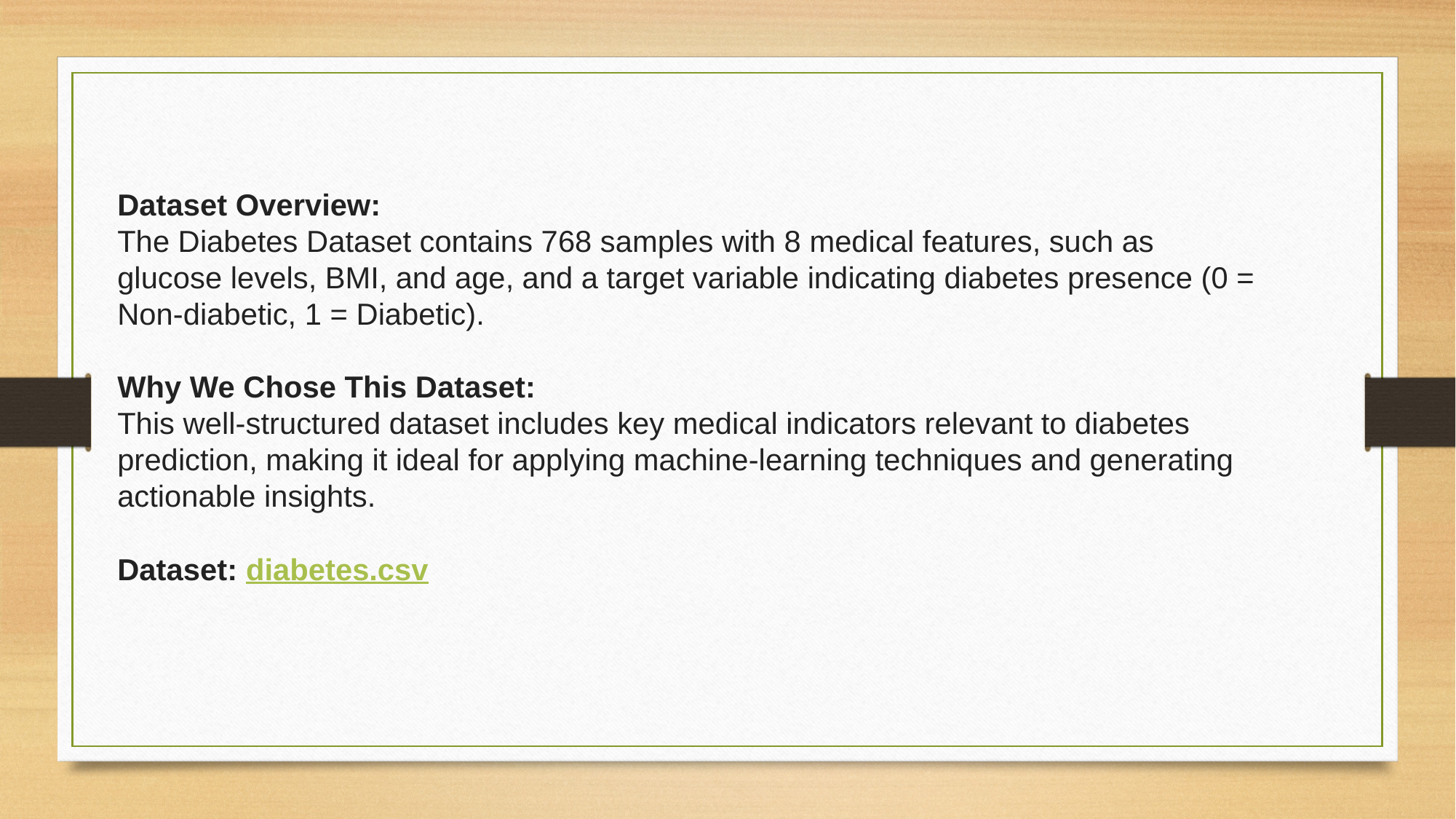

Dataset Overview:
The Diabetes Dataset contains 768 samples with 8 medical features, such as glucose levels, BMI, and age, and a target variable indicating diabetes presence (0 = Non-diabetic, 1 = Diabetic).

Why We Chose This Dataset:
This well-structured dataset includes key medical indicators relevant to diabetes prediction, making it ideal for applying machine-learning techniques and generating actionable insights.

Dataset: diabetes.csv